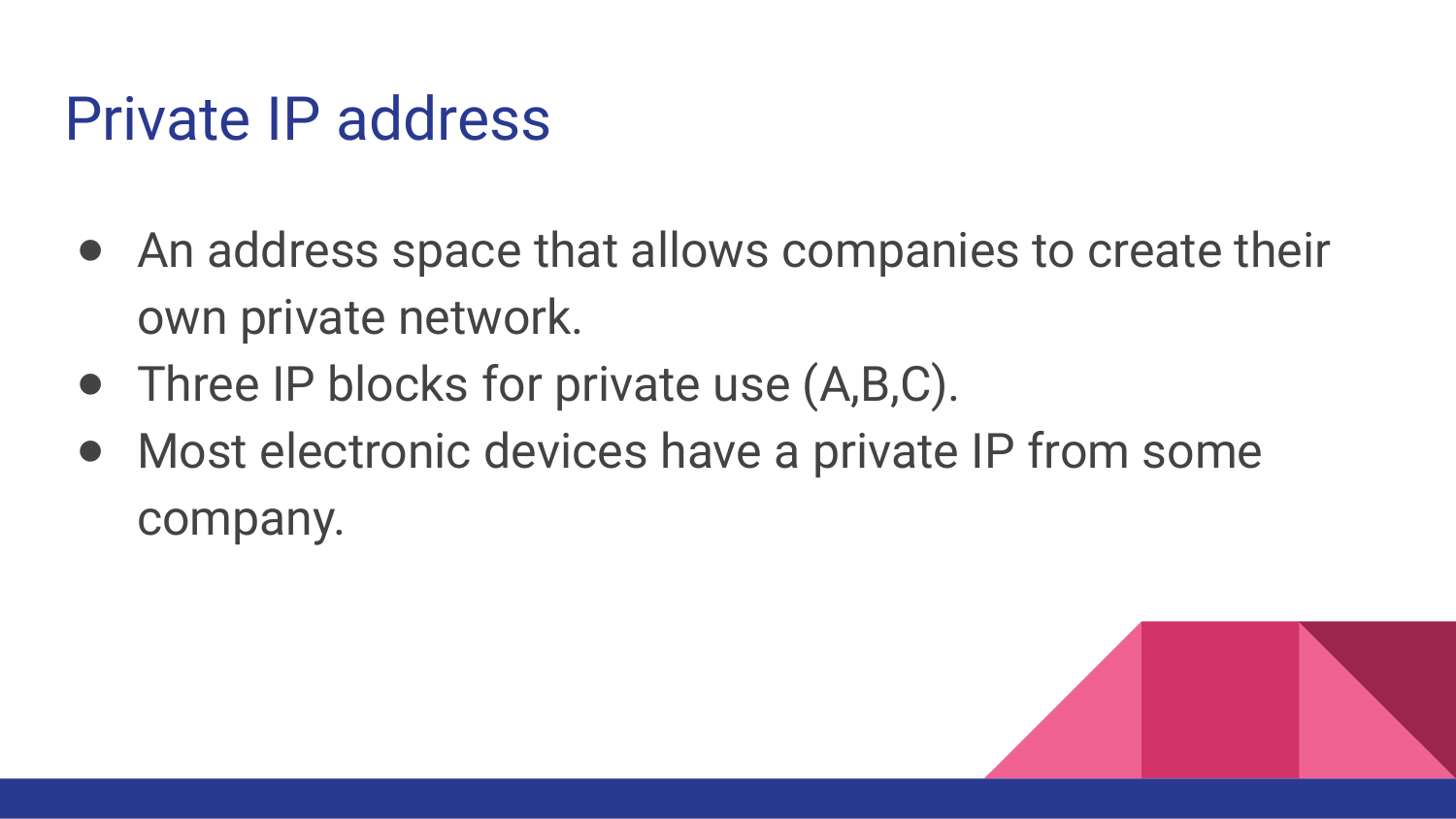

# Private IP address
An address space that allows companies to create their own private network.
Three IP blocks for private use (A,B,C).
Most electronic devices have a private IP from some company.